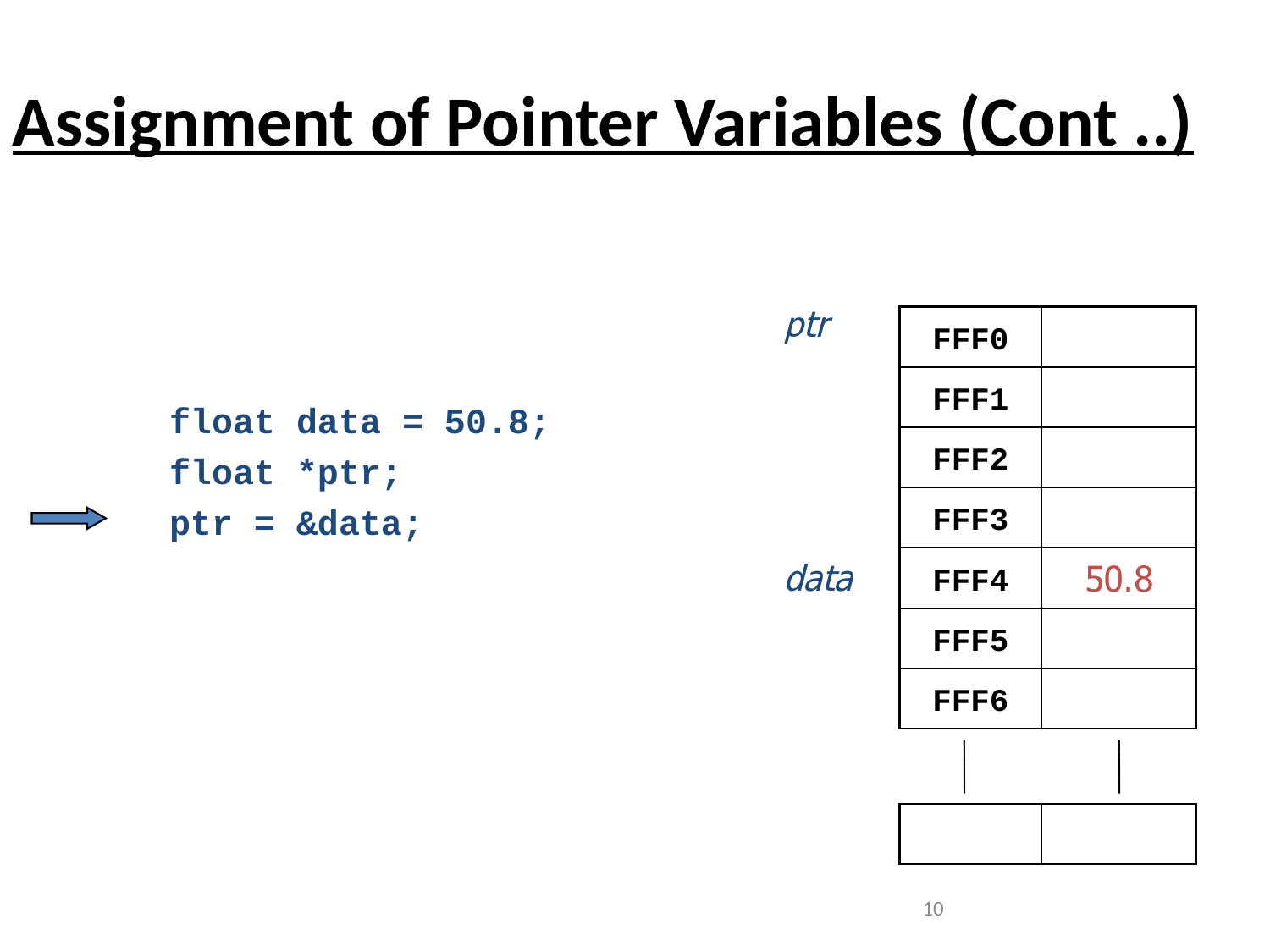

Assignment of Pointer Variables (Cont ..)

   float data = 50.8;
   float *ptr;
   ptr = &data;

ptr
FFF0

FFF1

FFF2

FFF3

FFF4
50.8
data
FFF5

FFF6

10